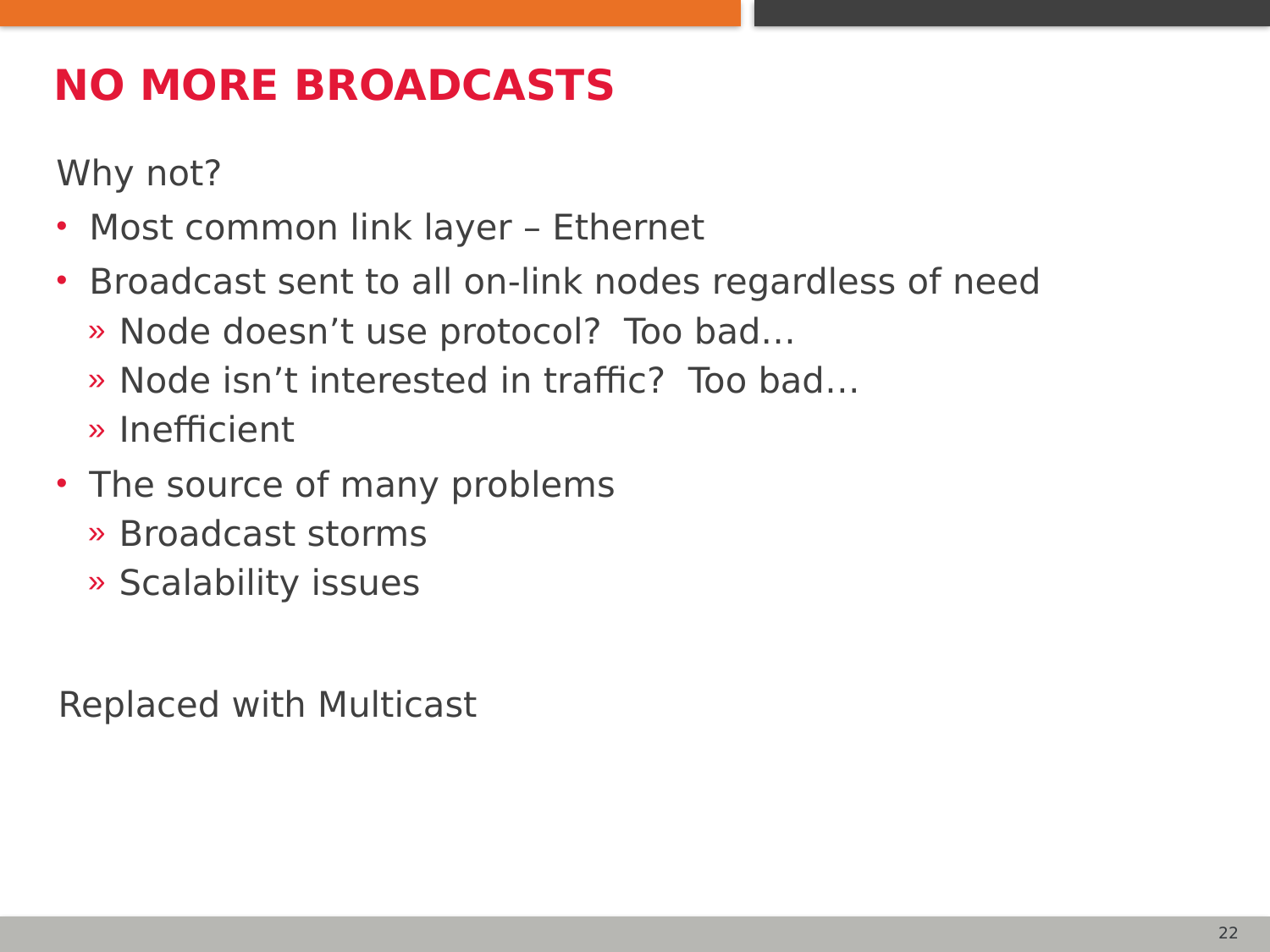

# No more broadcasts
Why not?
Most common link layer – Ethernet
Broadcast sent to all on-link nodes regardless of need
Node doesn’t use protocol?  Too bad…
Node isn’t interested in traffic?  Too bad…
Inefficient
The source of many problems
Broadcast storms
Scalability issues

Replaced with Multicast